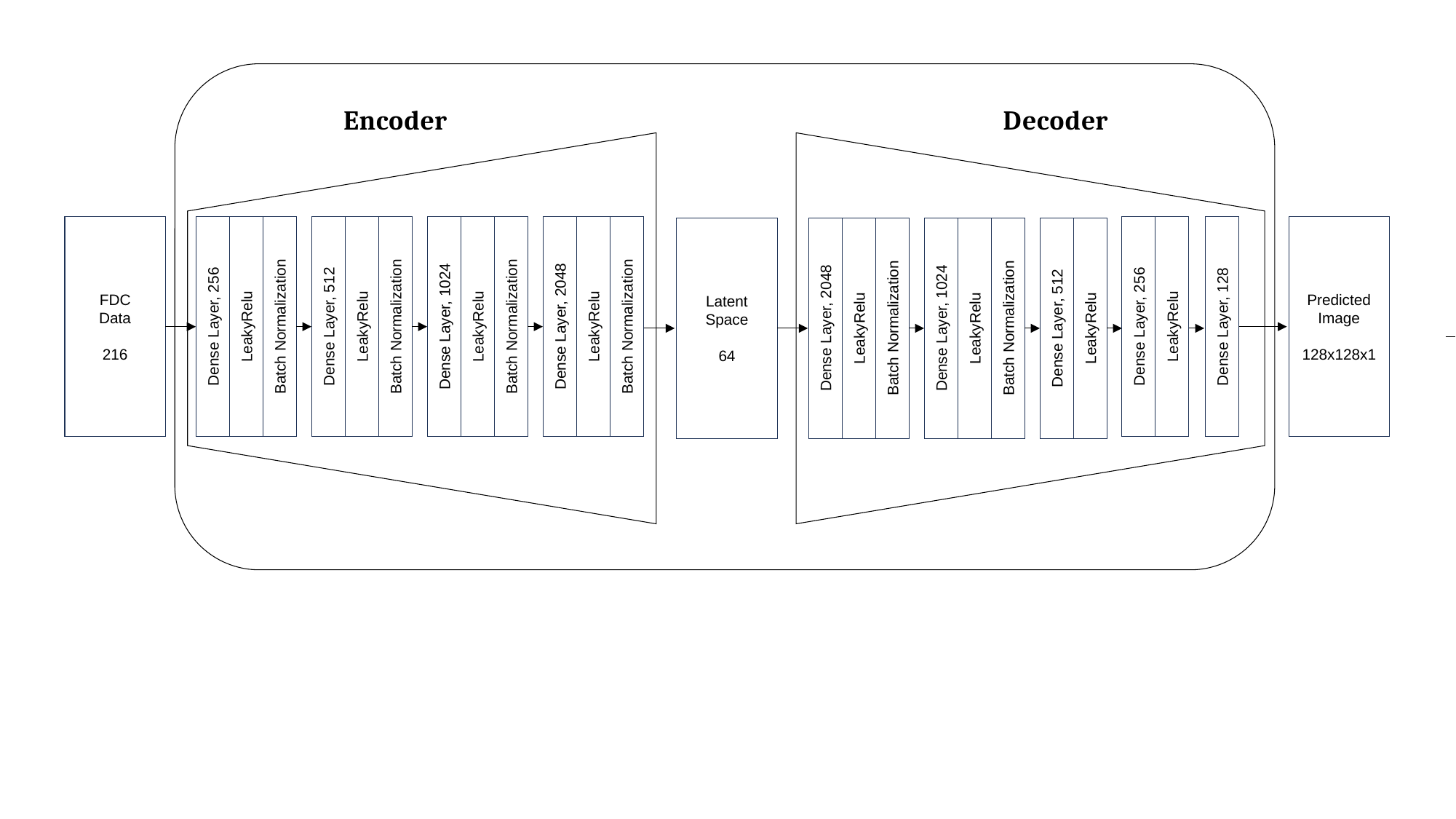

Encoder
Decoder
LeakyRelu
Dense Layer, 256
Batch Normalization
LeakyRelu
Dense Layer, 2048
Batch Normalization
LeakyRelu
Dense Layer, 1024
Batch Normalization
LeakyRelu
Dense Layer, 512
Batch Normalization
LeakyRelu
Dense Layer, 256
Dense Layer, 128
Predicted
Image

128x128x1
FDC
Data

216
Latent
Space

64
LeakyRelu
Dense Layer, 512
Batch Normalization
LeakyRelu
Dense Layer, 1024
Batch Normalization
LeakyRelu
Dense Layer, 2048

OutPut
Max Pooling2D
Conv2D, 64x64, 32, ReLU
Max Pooling2D
Conv2D, 32x32, 64, ReLU
Flatten, 32768
Dense Layer, 128, ReLU
Dense, 1, Sigmoid
Max Pooling2D
Conv2D, 16x16, 128, ReLU